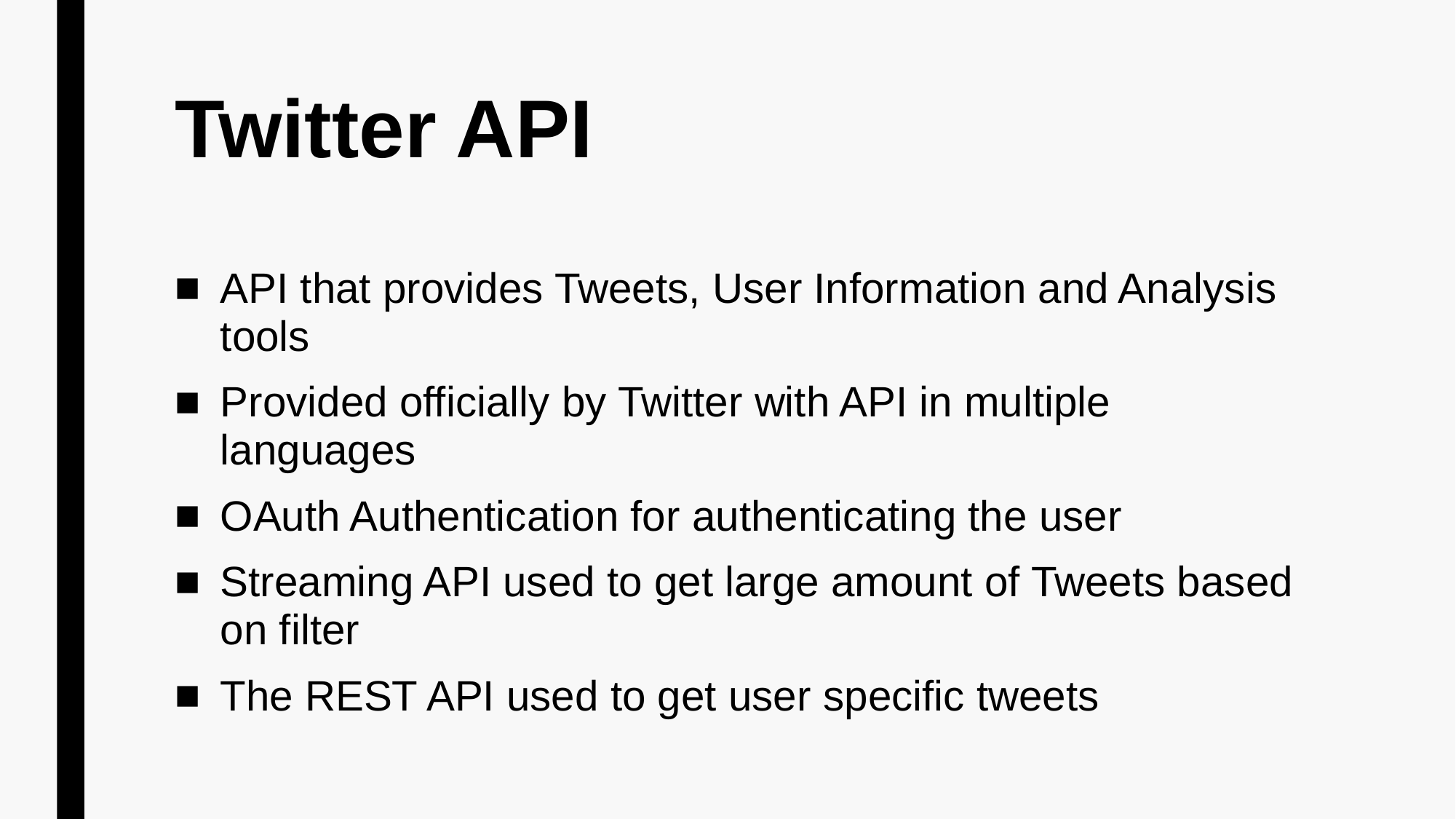

# Twitter API
API that provides Tweets, User Information and Analysis tools
Provided officially by Twitter with API in multiple languages
OAuth Authentication for authenticating the user
Streaming API used to get large amount of Tweets based on filter
The REST API used to get user specific tweets